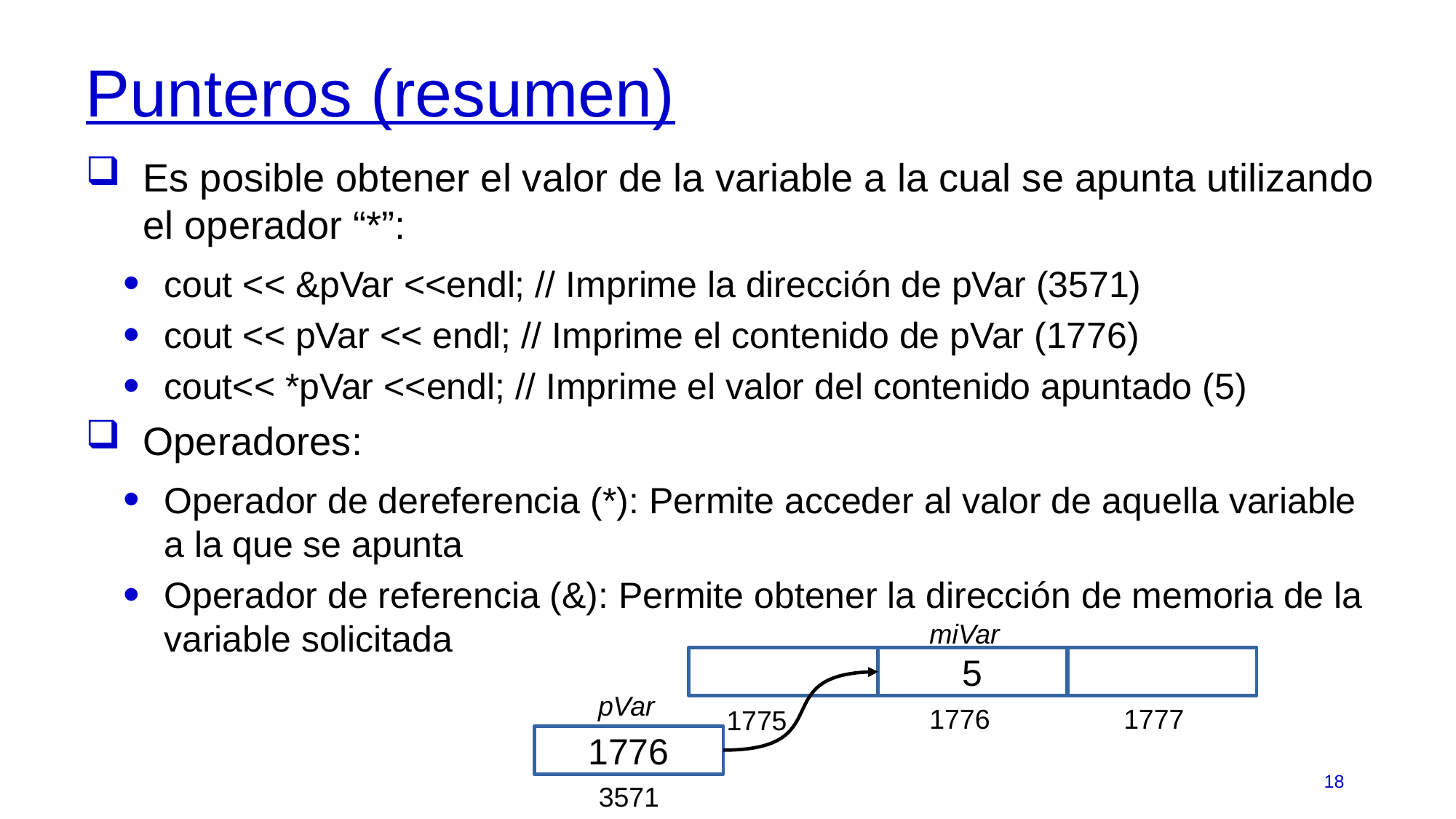

# Punteros (resumen)
Es posible obtener el valor de la variable a la cual se apunta utilizando el operador “*”:
cout << &pVar <<endl; // Imprime la dirección de pVar (3571)
cout << pVar << endl; // Imprime el contenido de pVar (1776)
cout<< *pVar <<endl; // Imprime el valor del contenido apuntado (5)
Operadores:
Operador de dereferencia (*): Permite acceder al valor de aquella variable a la que se apunta
Operador de referencia (&): Permite obtener la dirección de memoria de la variable solicitada
miVar

5

pVar
1776
1777
1775
1776
3571
18